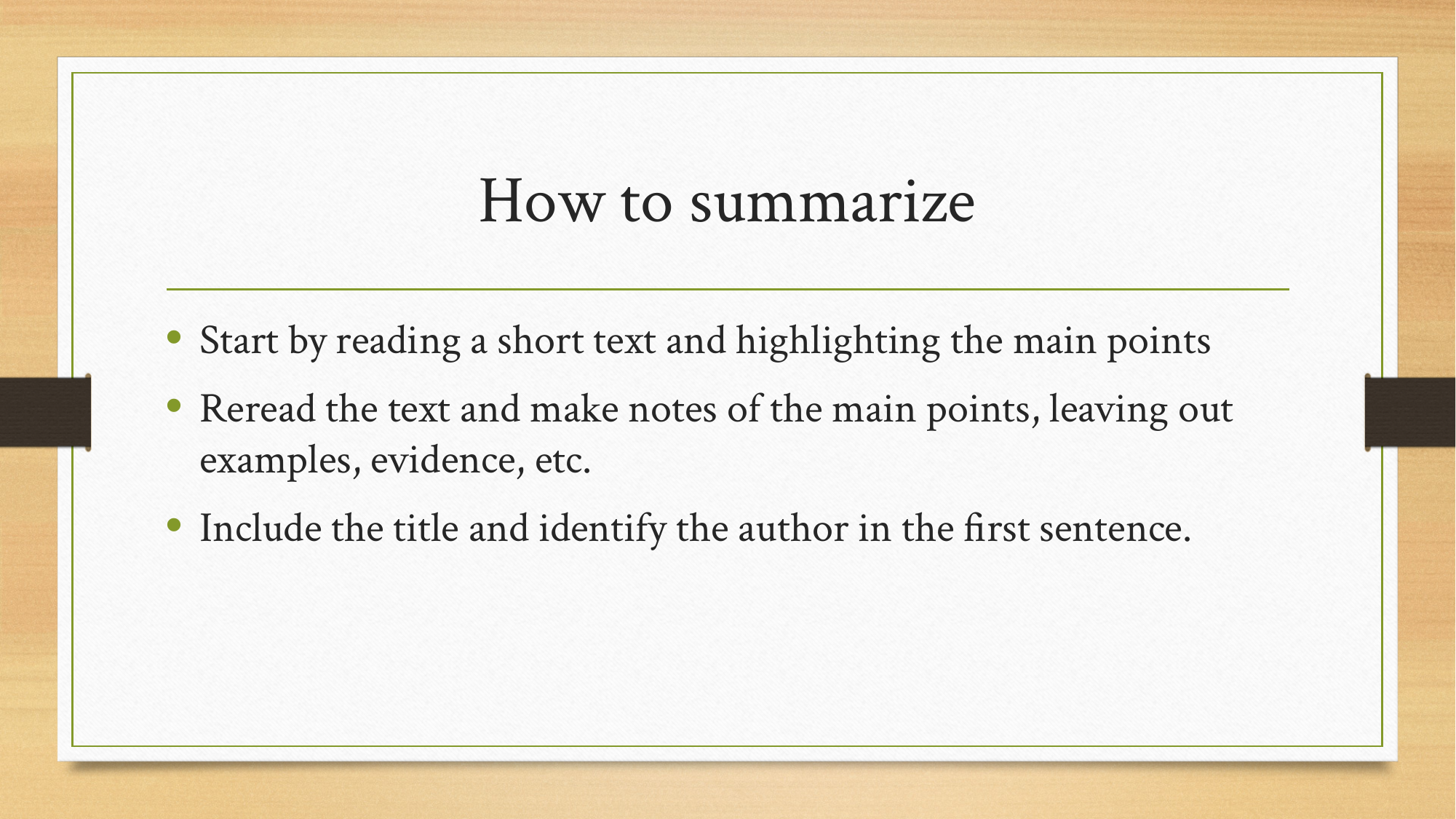

# How to summarize
Start by reading a short text and highlighting the main points
Reread the text and make notes of the main points, leaving out examples, evidence, etc.
Include the title and identify the author in the first sentence.